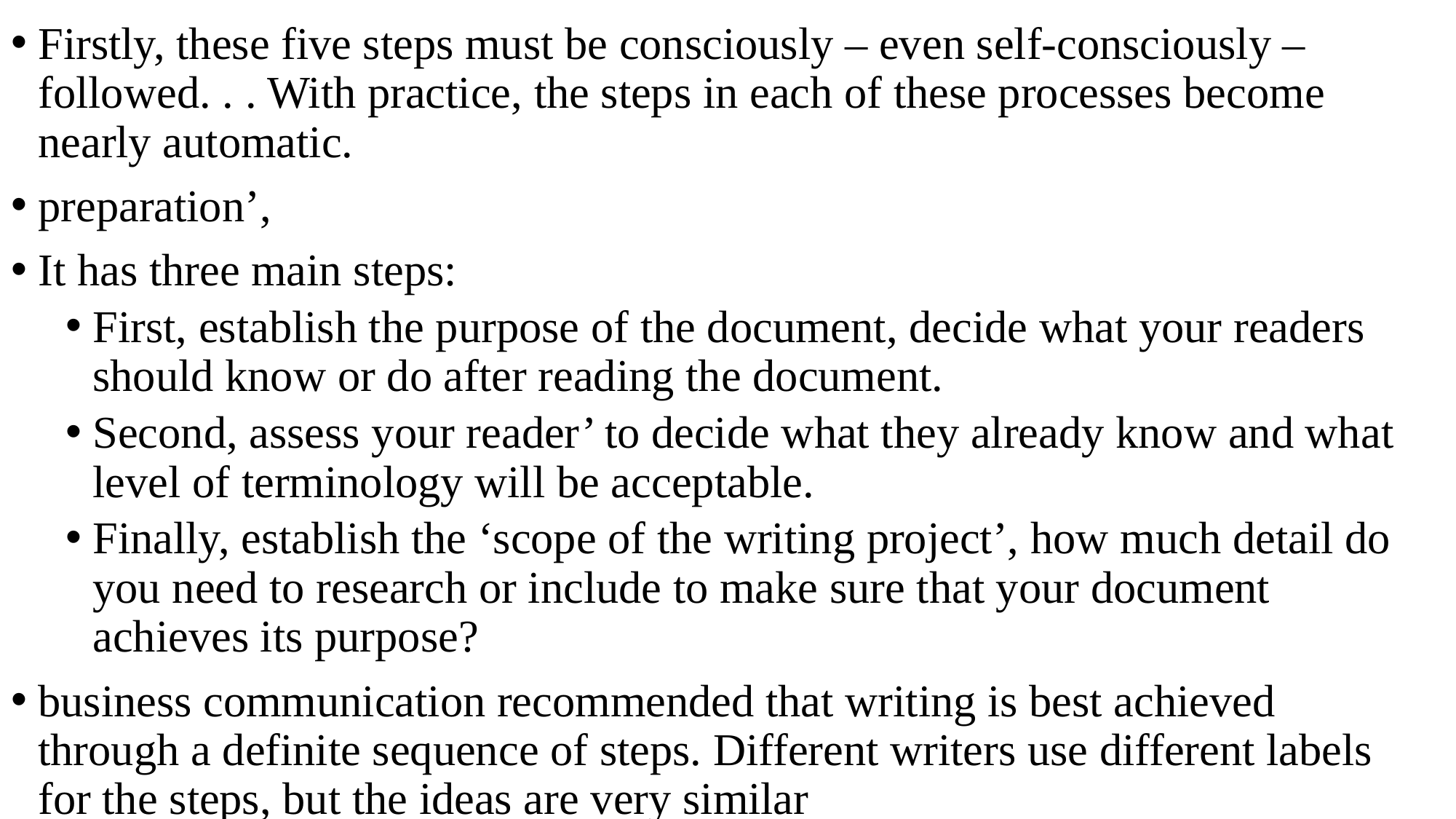

Firstly, these five steps must be consciously – even self-consciously – followed. . . With practice, the steps in each of these processes become nearly automatic.
preparation’,
It has three main steps:
First, establish the purpose of the document, decide what your readers should know or do after reading the document.
Second, assess your reader’ to decide what they already know and what level of terminology will be acceptable.
Finally, establish the ‘scope of the writing project’, how much detail do you need to research or include to make sure that your document achieves its purpose?
business communication recommended that writing is best achieved through a definite sequence of steps. Different writers use different labels for the steps, but the ideas are very similar